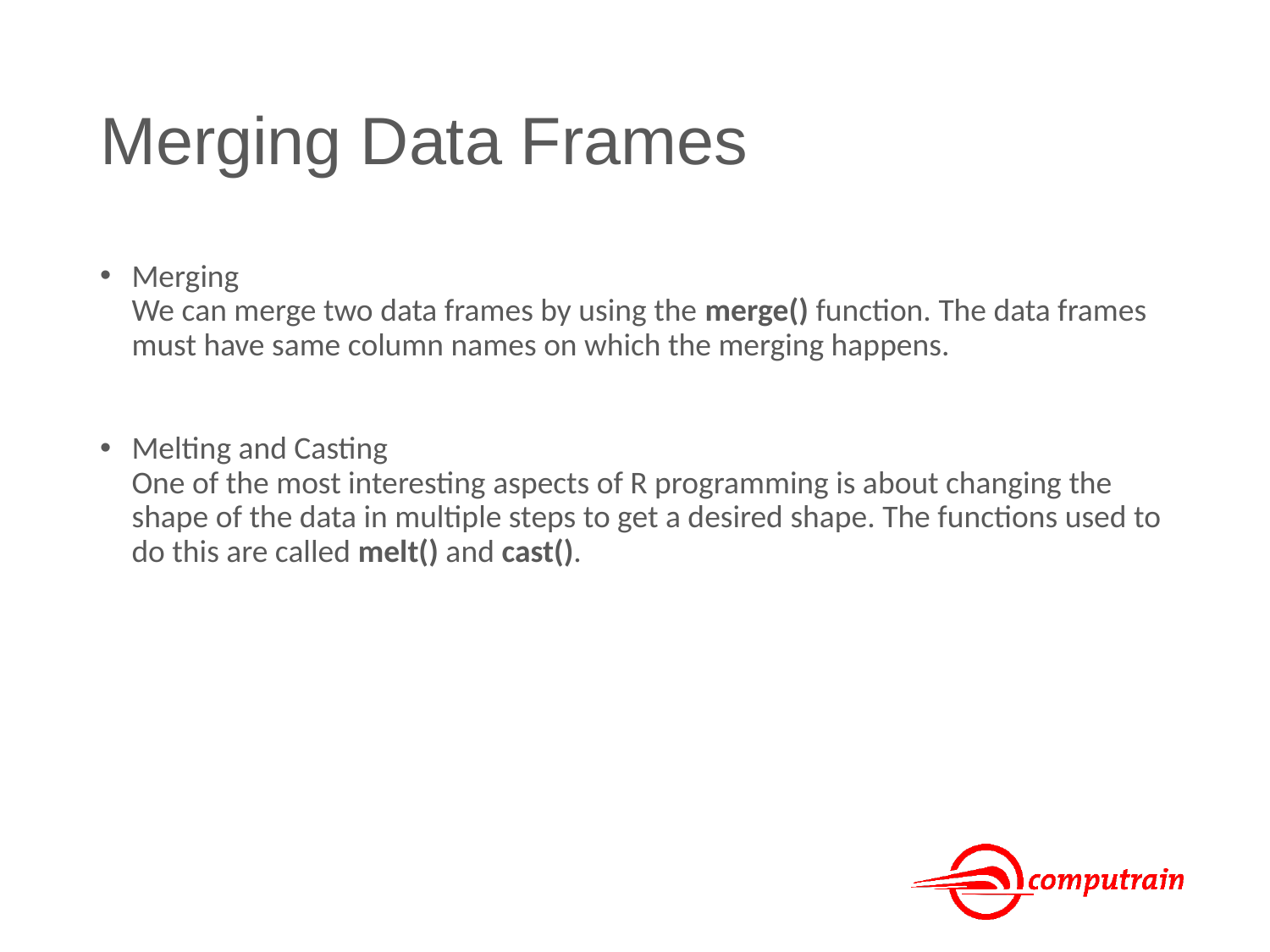

# Merging Data Frames
Merging
We can merge two data frames by using the merge() function. The data frames must have same column names on which the merging happens.

Melting and Casting
One of the most interesting aspects of R programming is about changing the shape of the data in multiple steps to get a desired shape. The functions used to do this are called melt() and cast().